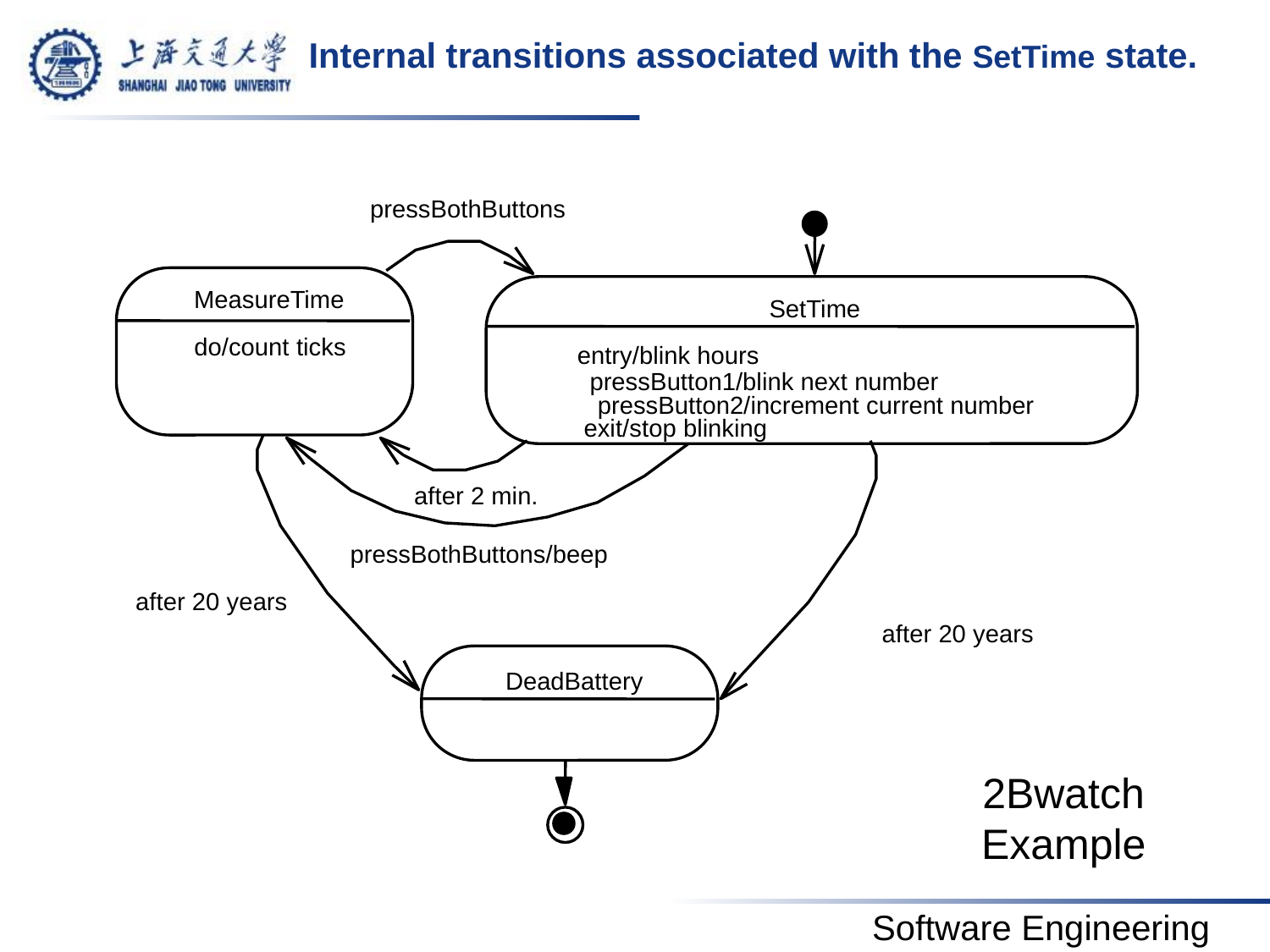

# Internal transitions associated with the SetTime state.
pressBothButtons

MeasureTime
SetTime

do/count ticks
entry/blink hours
pressButton1/blink next number
pressButton2/increment current number
exit/stop blinking

after 2 min.
pressBothButtons/beep
after 20 years
after 20 years

DeadBattery

2Bwatch Example